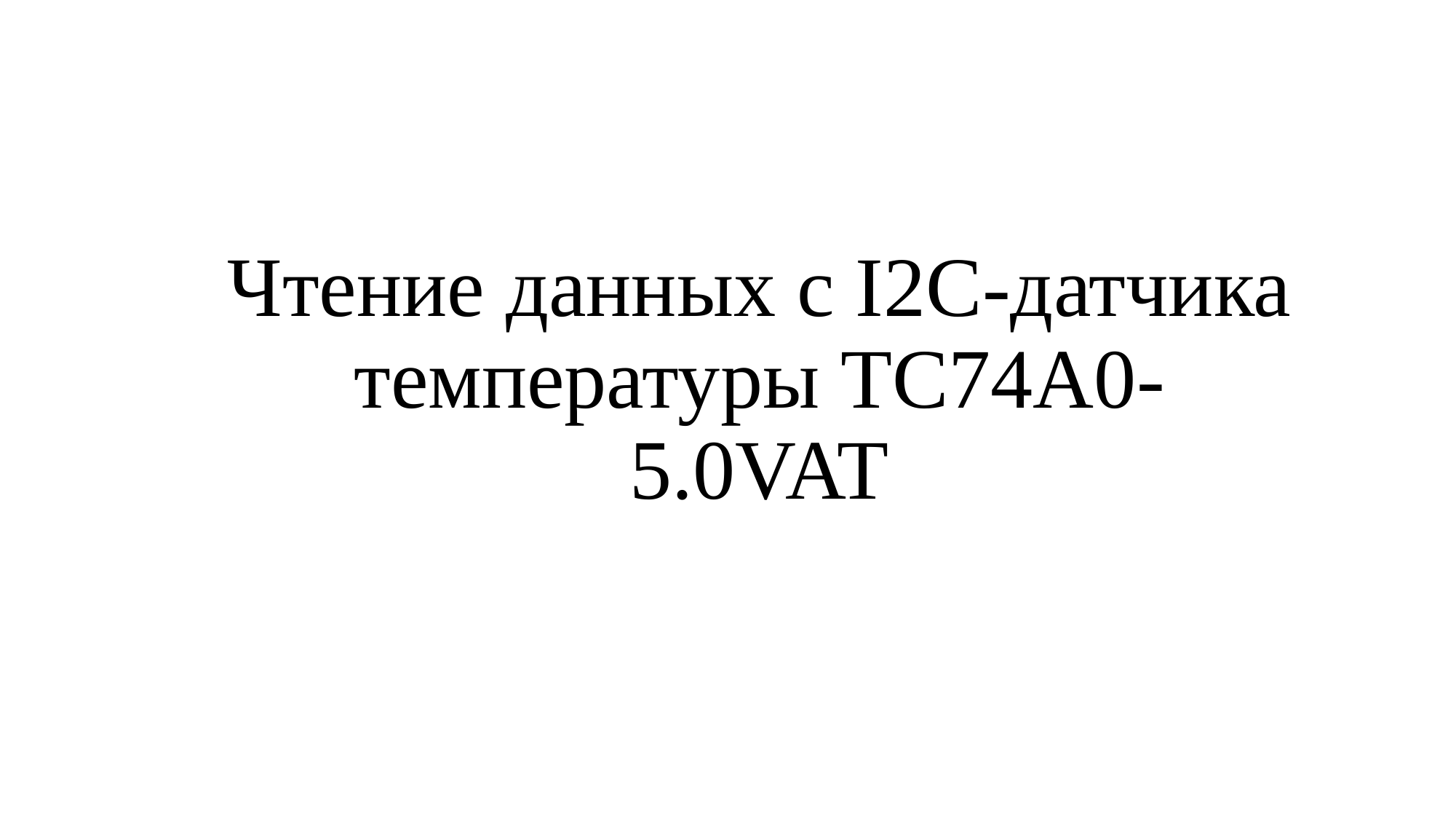

# Чтение данных с I2C-датчика температуры TC74A0-5.0VAT